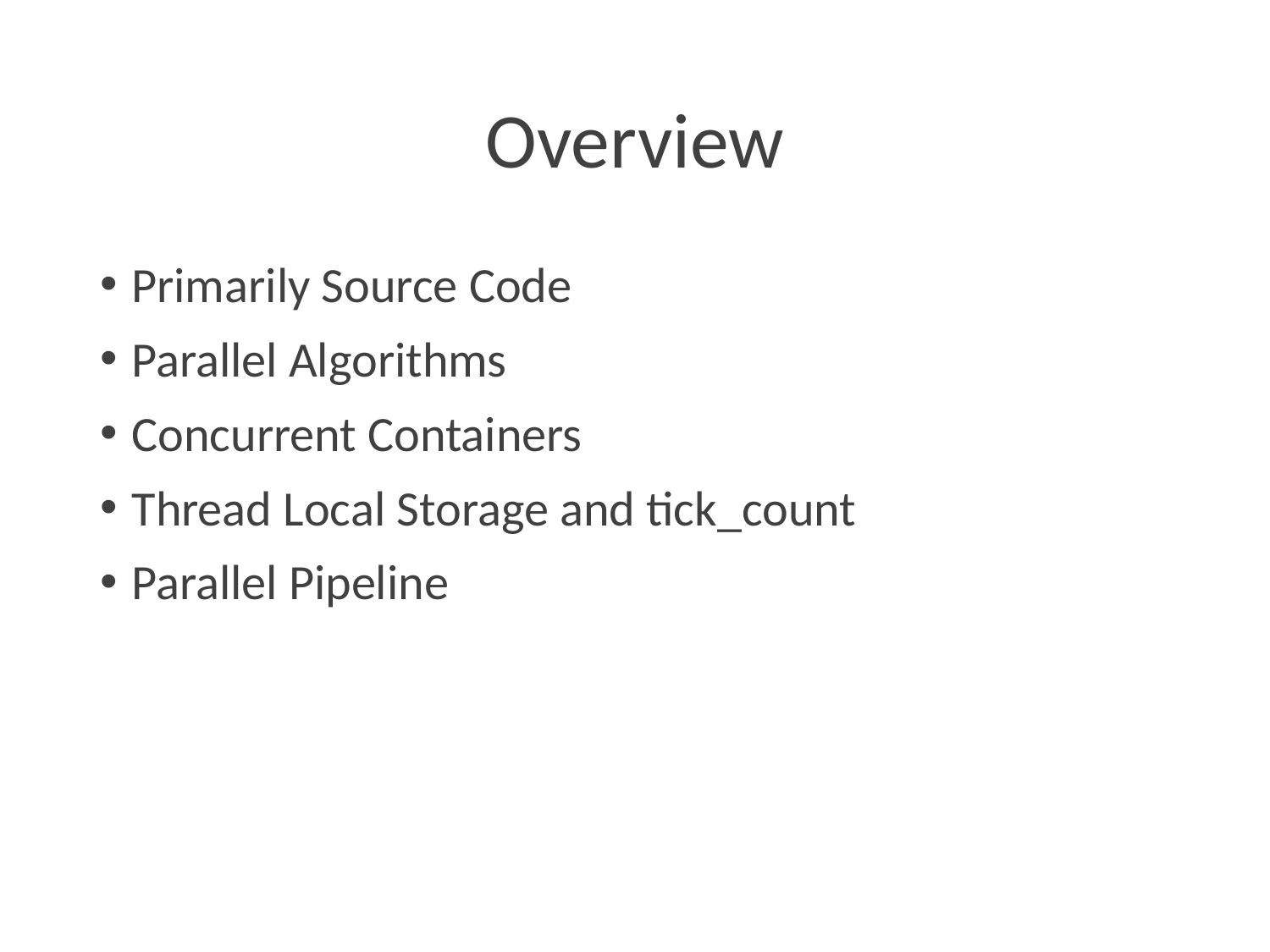

# Overview
Primarily Source Code
Parallel Algorithms
Concurrent Containers
Thread Local Storage and tick_count
Parallel Pipeline